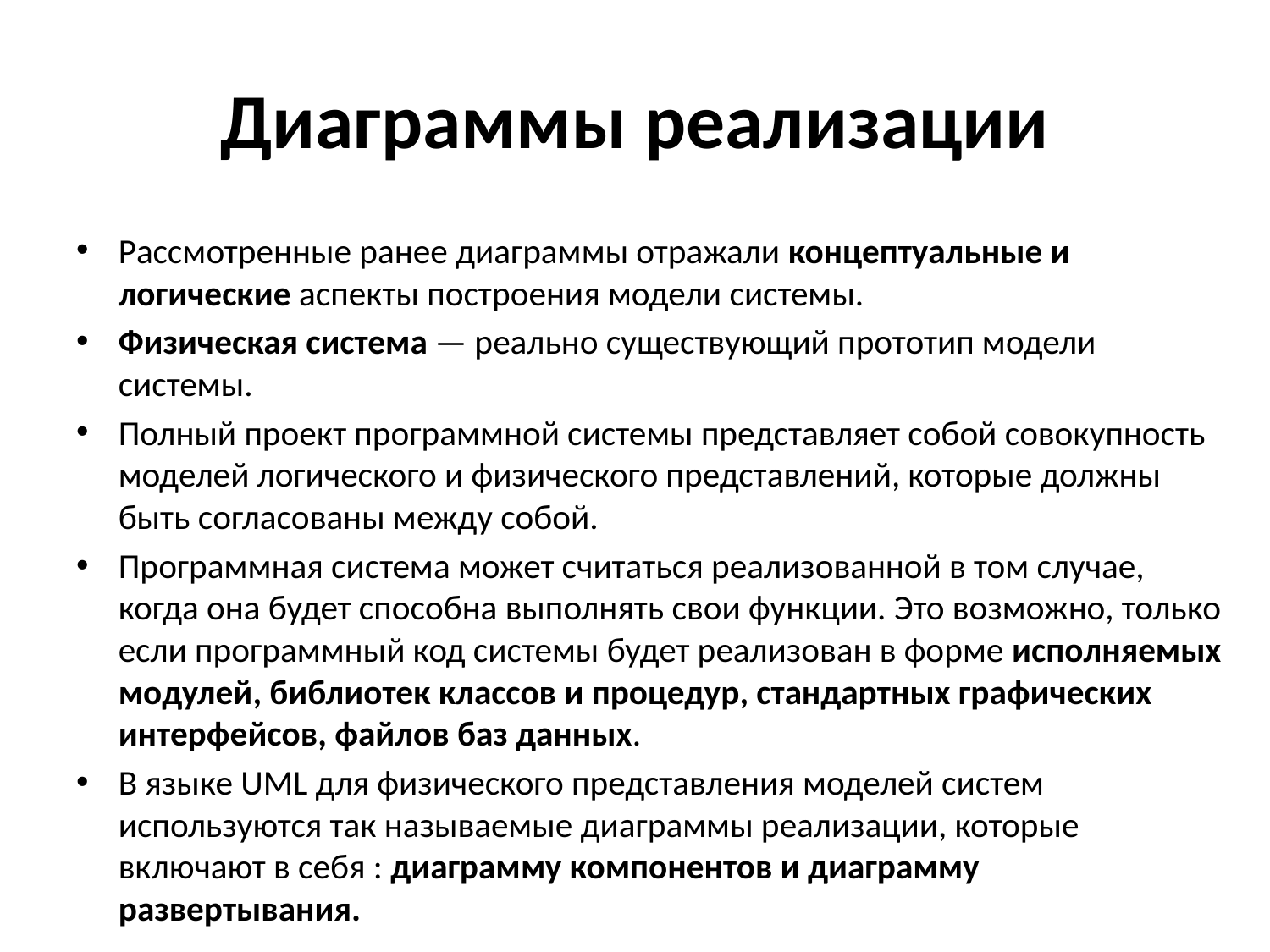

# Диаграммы реализации
Рассмотренные ранее диаграммы отражали концептуальные и логические аспекты построения модели системы.
Физическая система — реально существующий прототип модели системы.
Полный проект программной системы представляет собой совокупность моделей логического и физического представлений, которые должны быть согласованы между собой.
Программная система может считаться реализованной в том случае, когда она будет способна выполнять свои функции. Это возможно, только если программный код системы будет реализован в форме исполняемых модулей, библиотек классов и процедур, стандартных графических интерфейсов, файлов баз данных.
В языке UML для физического представления моделей систем используются так называемые диаграммы реализации, которые включают в себя : диаграмму компонентов и диаграмму развертывания.